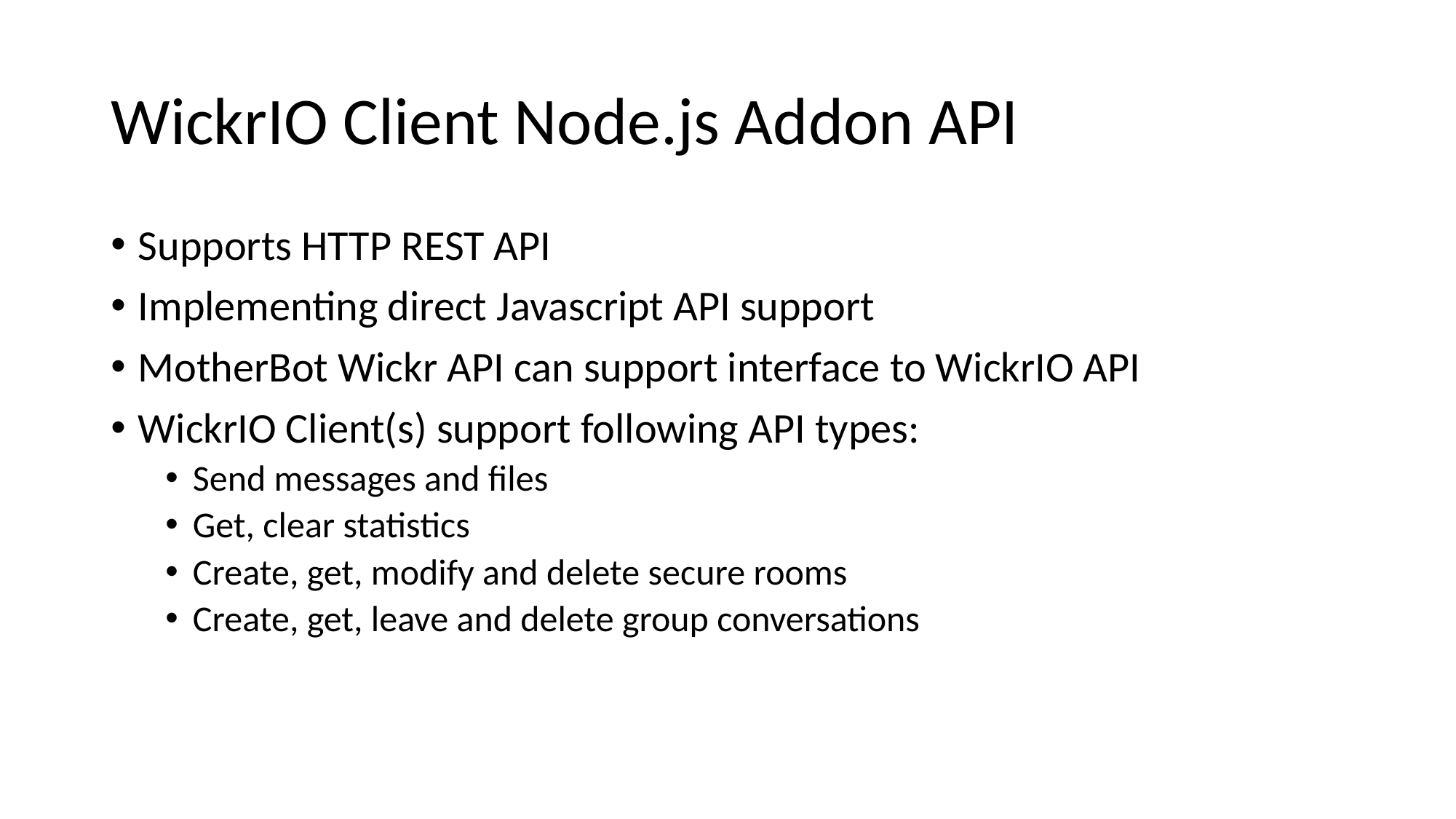

# WickrIO Client Node.js Addon API
Supports HTTP REST API
Implementing direct Javascript API support
MotherBot Wickr API can support interface to WickrIO API
WickrIO Client(s) support following API types:
Send messages and files
Get, clear statistics
Create, get, modify and delete secure rooms
Create, get, leave and delete group conversations